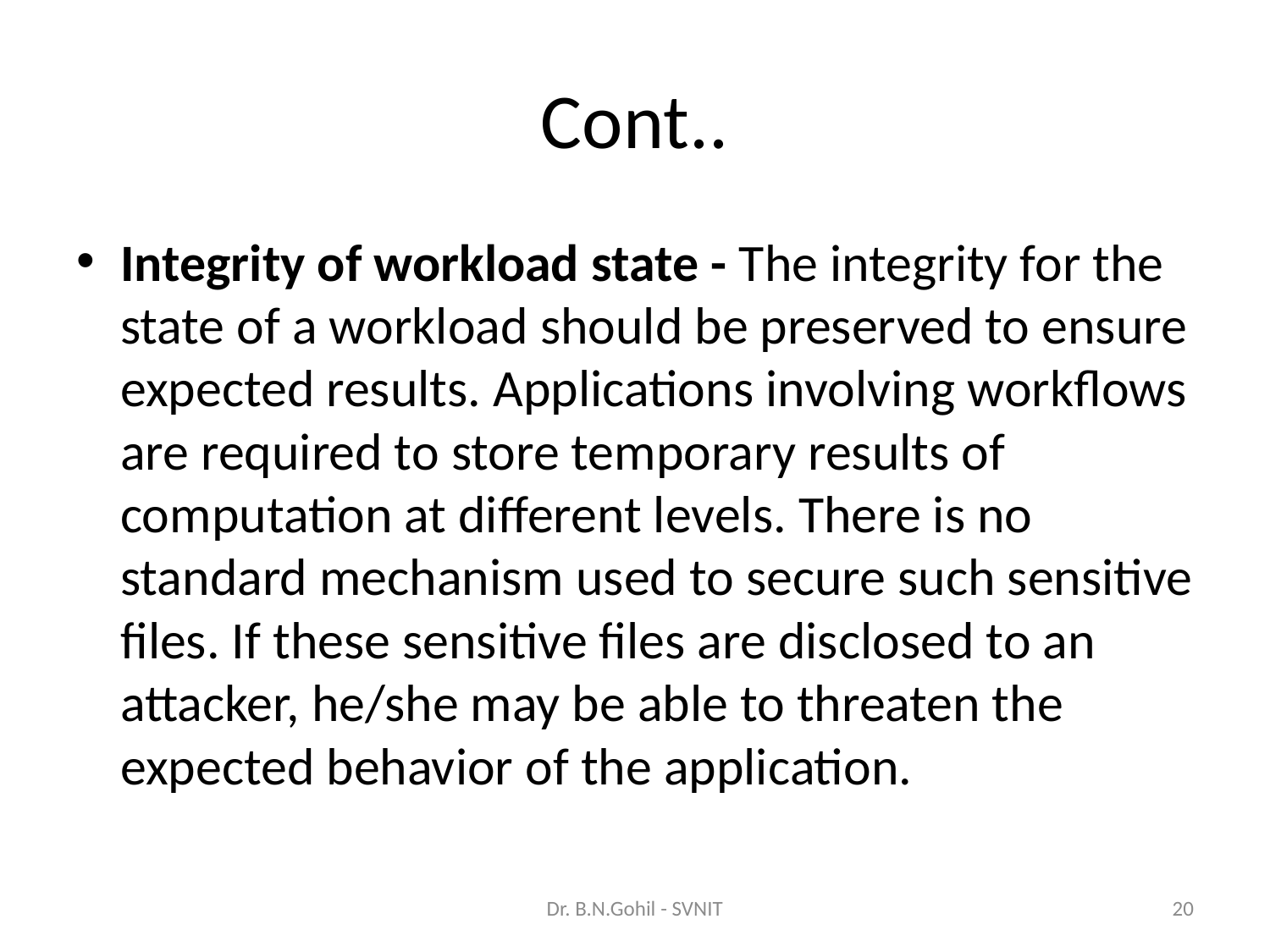

# Cont..
Integrity of workload state - The integrity for the state of a workload should be preserved to ensure expected results. Applications involving workflows are required to store temporary results of computation at different levels. There is no standard mechanism used to secure such sensitive files. If these sensitive files are disclosed to an attacker, he/she may be able to threaten the expected behavior of the application.

Dr. B.N.Gohil - SVNIT
20